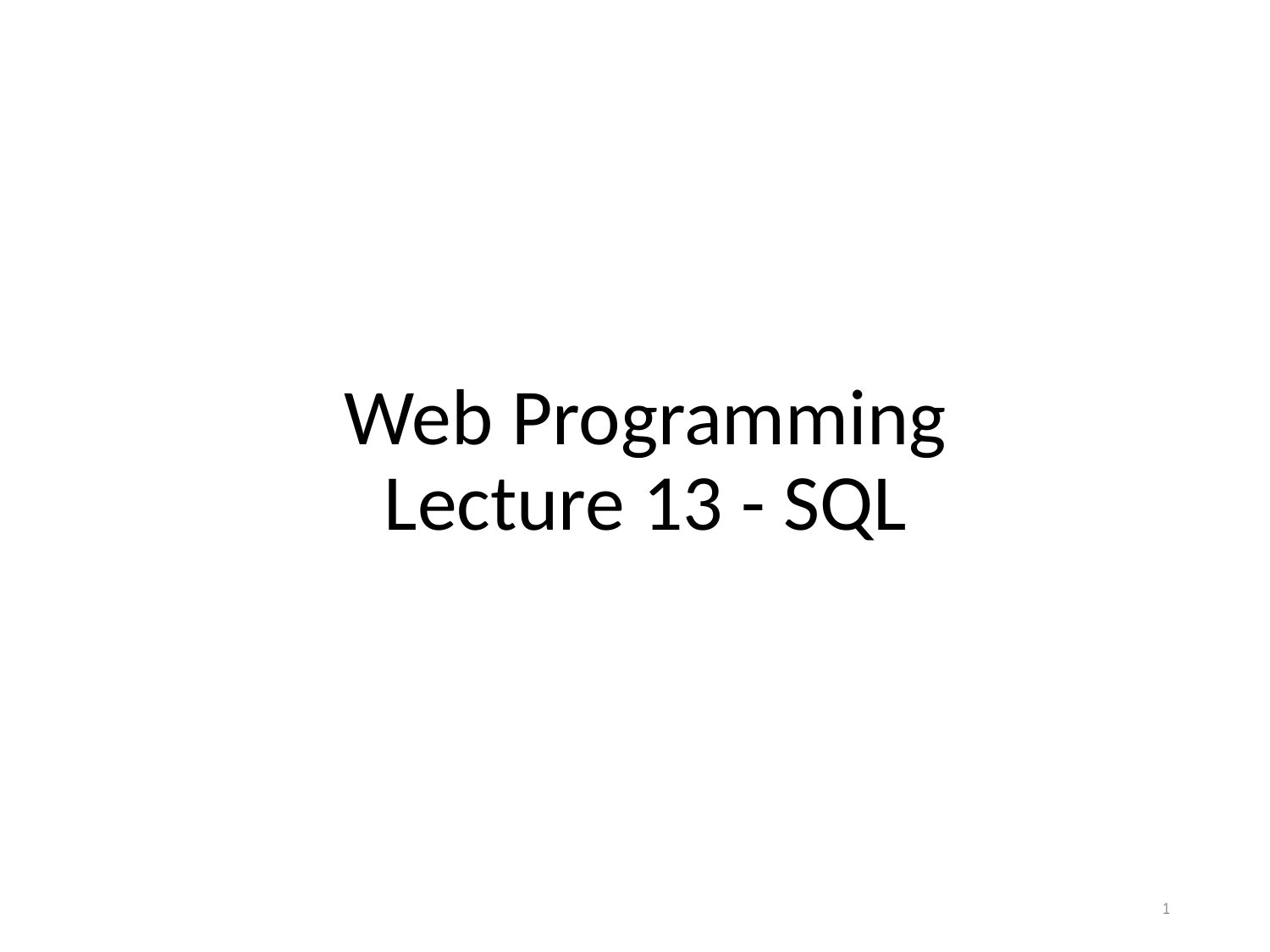

# Web Programming Lecture 13 - SQL
1